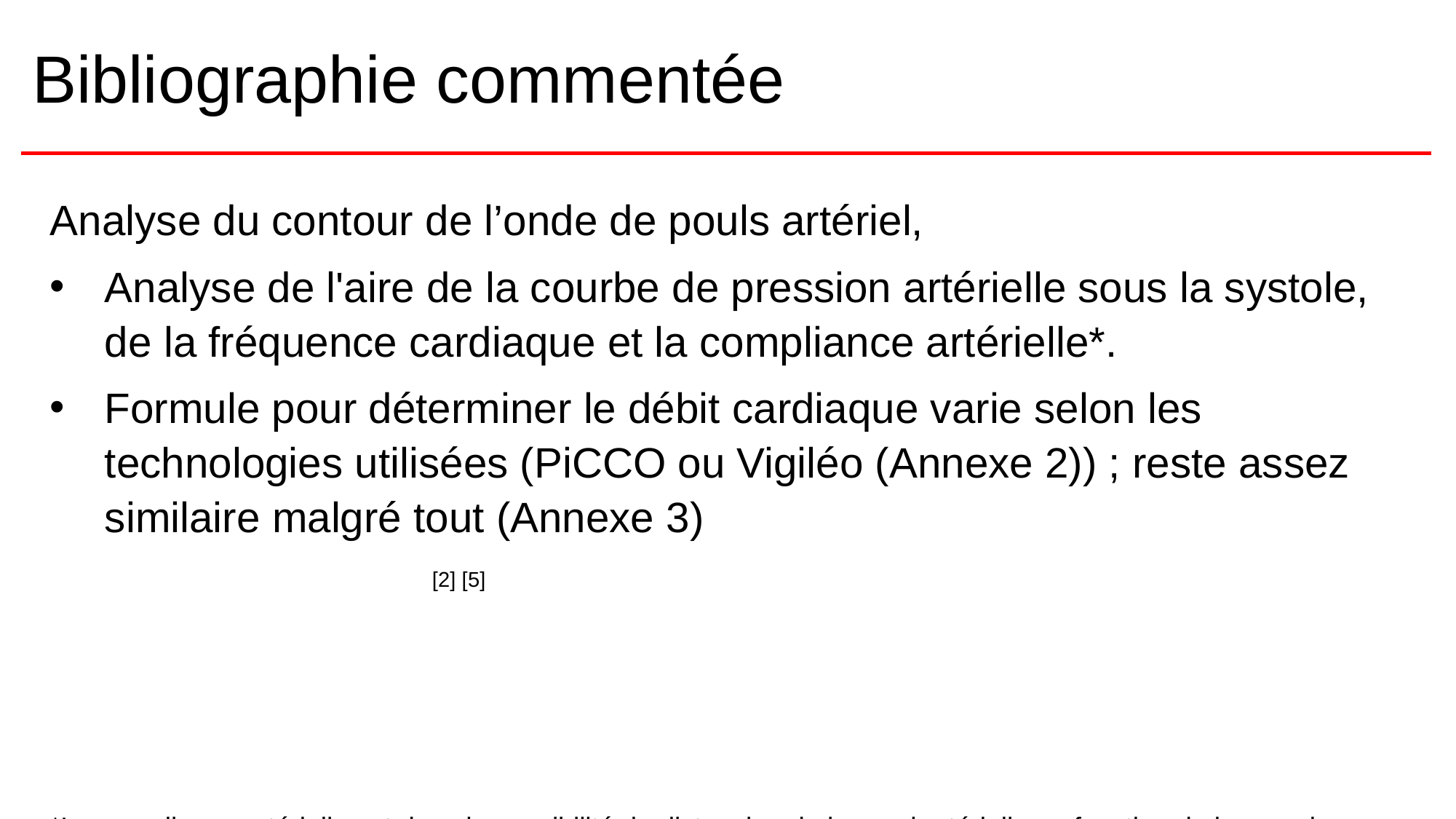

# Bibliographie commentée
Analyse du contour de l’onde de pouls artériel,
Analyse de l'aire de la courbe de pression artérielle sous la systole, de la fréquence cardiaque et la compliance artérielle*.
Formule pour déterminer le débit cardiaque varie selon les technologies utilisées (PiCCO ou Vigiléo (Annexe 2)) ; reste assez similaire malgré tout (Annexe 3) 										[2] [5]

*La compliance artérielle est donc la possibilité de distension de la paroi artérielle en fonction de la pression sanguine